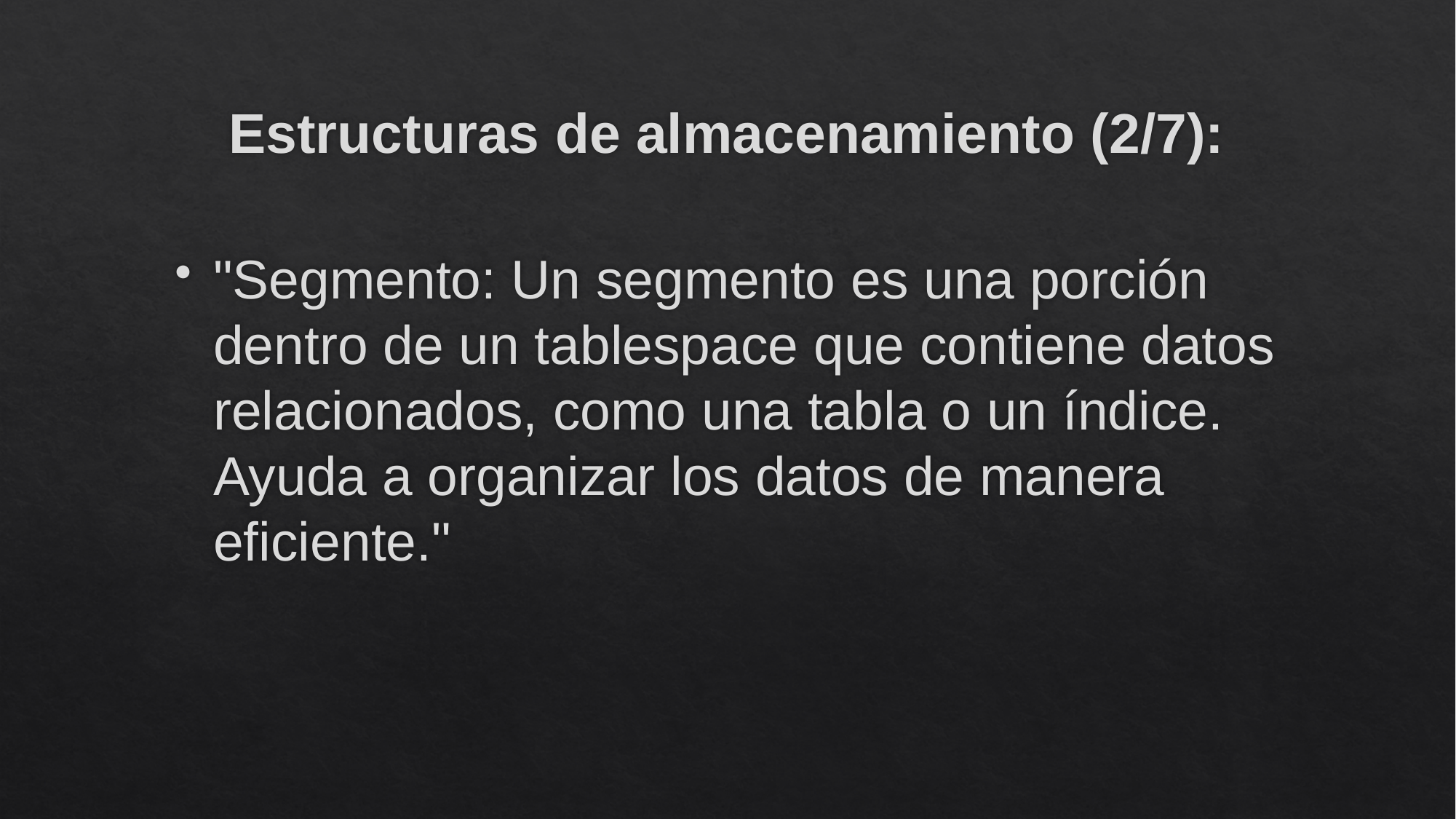

# Estructuras de almacenamiento (2/7):
"Segmento: Un segmento es una porción dentro de un tablespace que contiene datos relacionados, como una tabla o un índice. Ayuda a organizar los datos de manera eficiente."